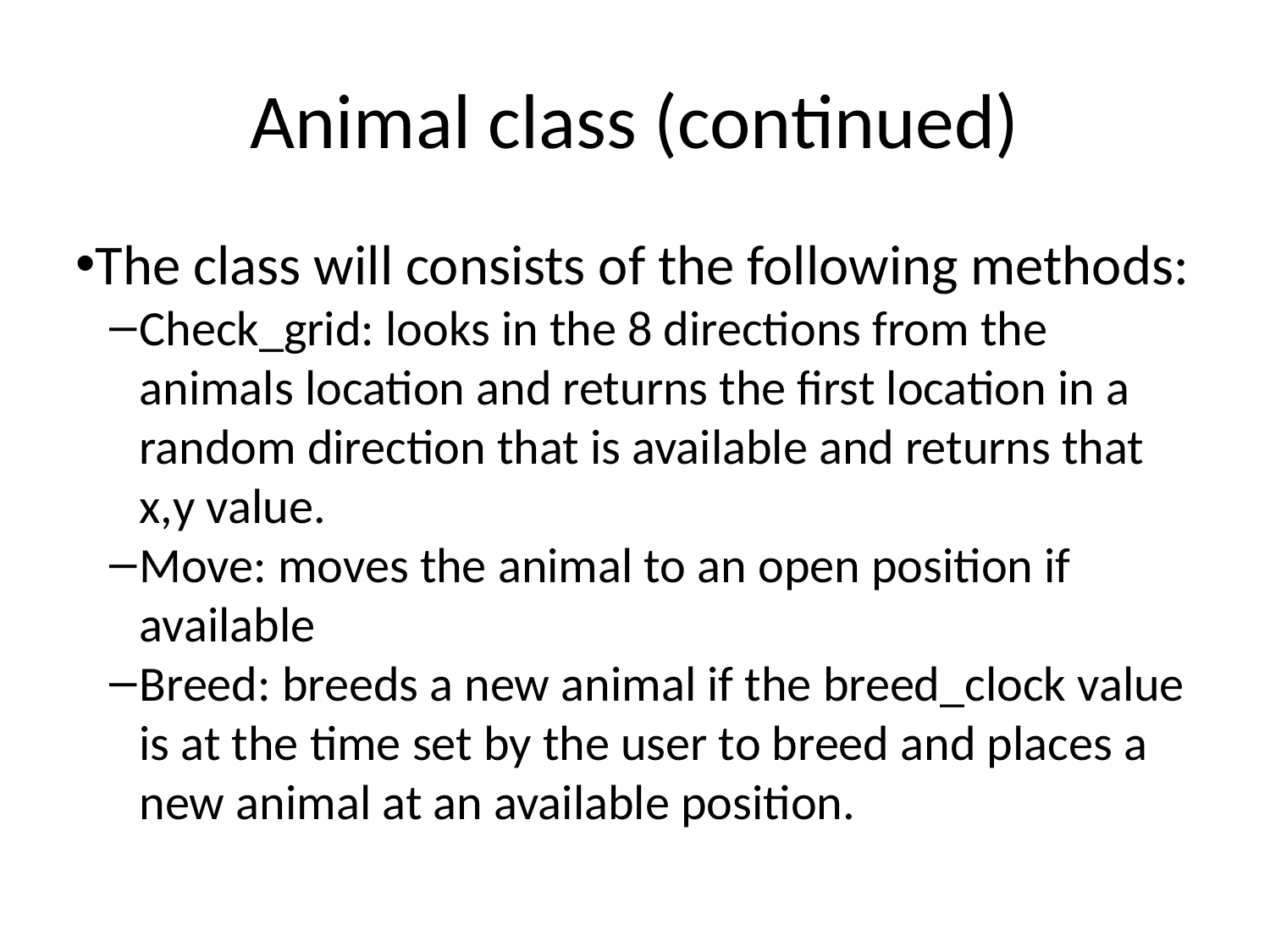

Animal class (continued)
The class will consists of the following methods:
Check_grid: looks in the 8 directions from the animals location and returns the first location in a random direction that is available and returns that x,y value.
Move: moves the animal to an open position if available
Breed: breeds a new animal if the breed_clock value is at the time set by the user to breed and places a new animal at an available position.